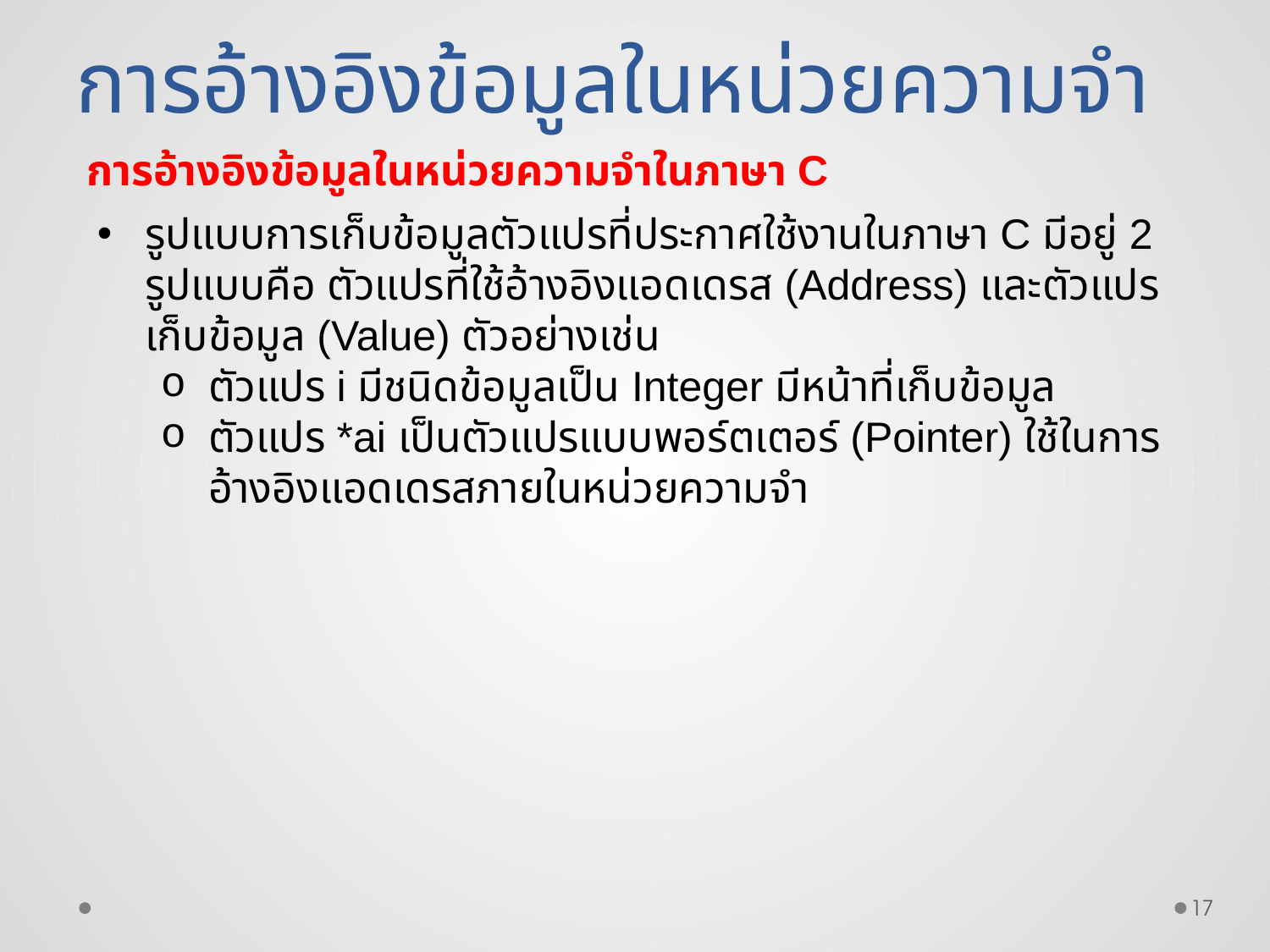

การอ้างอิงข้อมูลในหน่วยความจำ
การอ้างอิงข้อมูลในหน่วยความจำในภาษา C
รูปแบบการเก็บข้อมูลตัวแปรที่ประกาศใช้งานในภาษา C มีอยู่ 2 รูปแบบคือ ตัวแปรที่ใช้อ้างอิงแอดเดรส (Address) และตัวแปรเก็บข้อมูล (Value) ตัวอย่างเช่น
ตัวแปร i มีชนิดข้อมูลเป็น Integer มีหน้าที่เก็บข้อมูล
ตัวแปร *ai เป็นตัวแปรแบบพอร์ตเตอร์ (Pointer) ใช้ในการอ้างอิงแอดเดรสภายในหน่วยความจำ
17